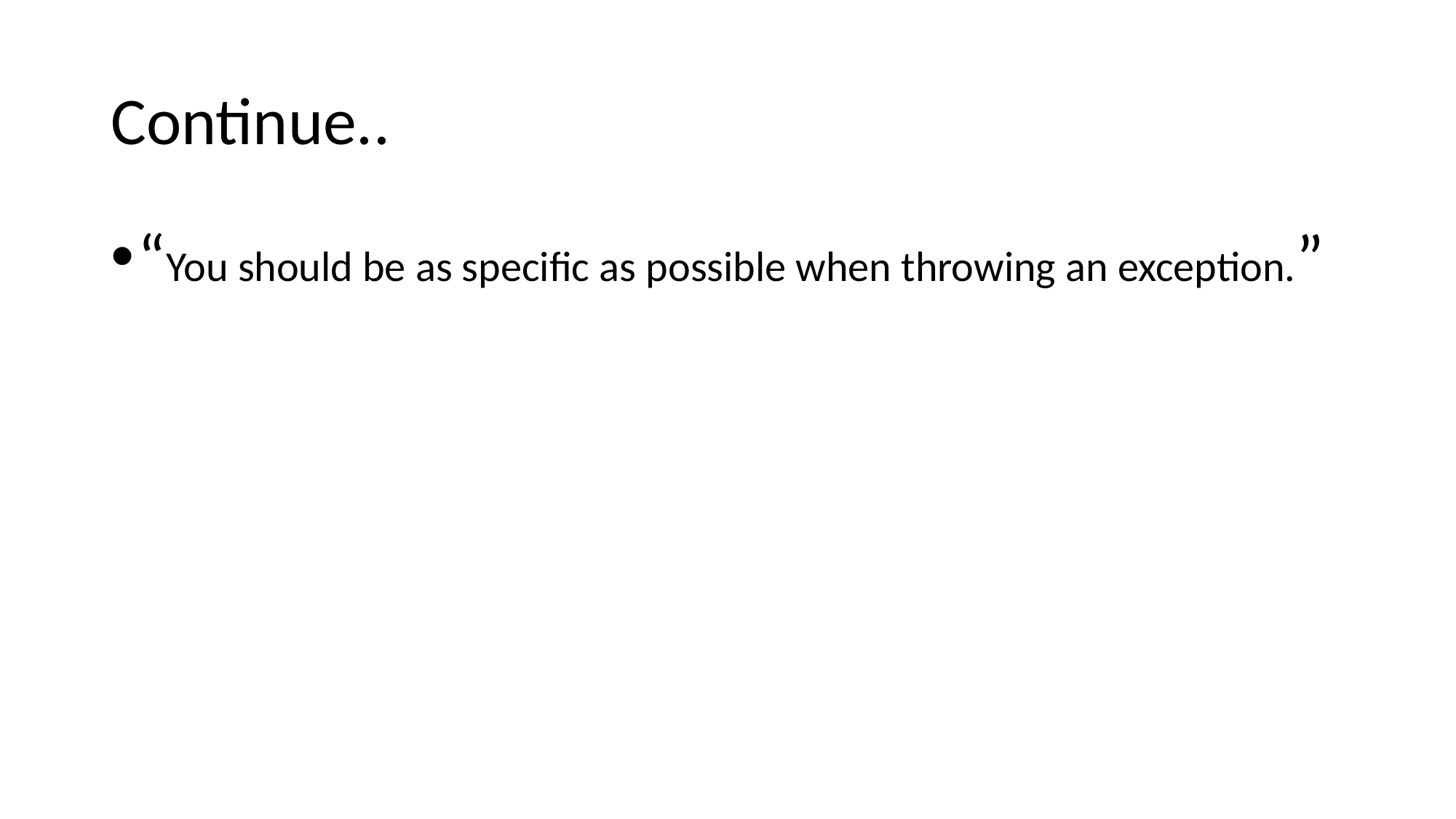

# Continue..
“You should be as specific as possible when throwing an exception.”